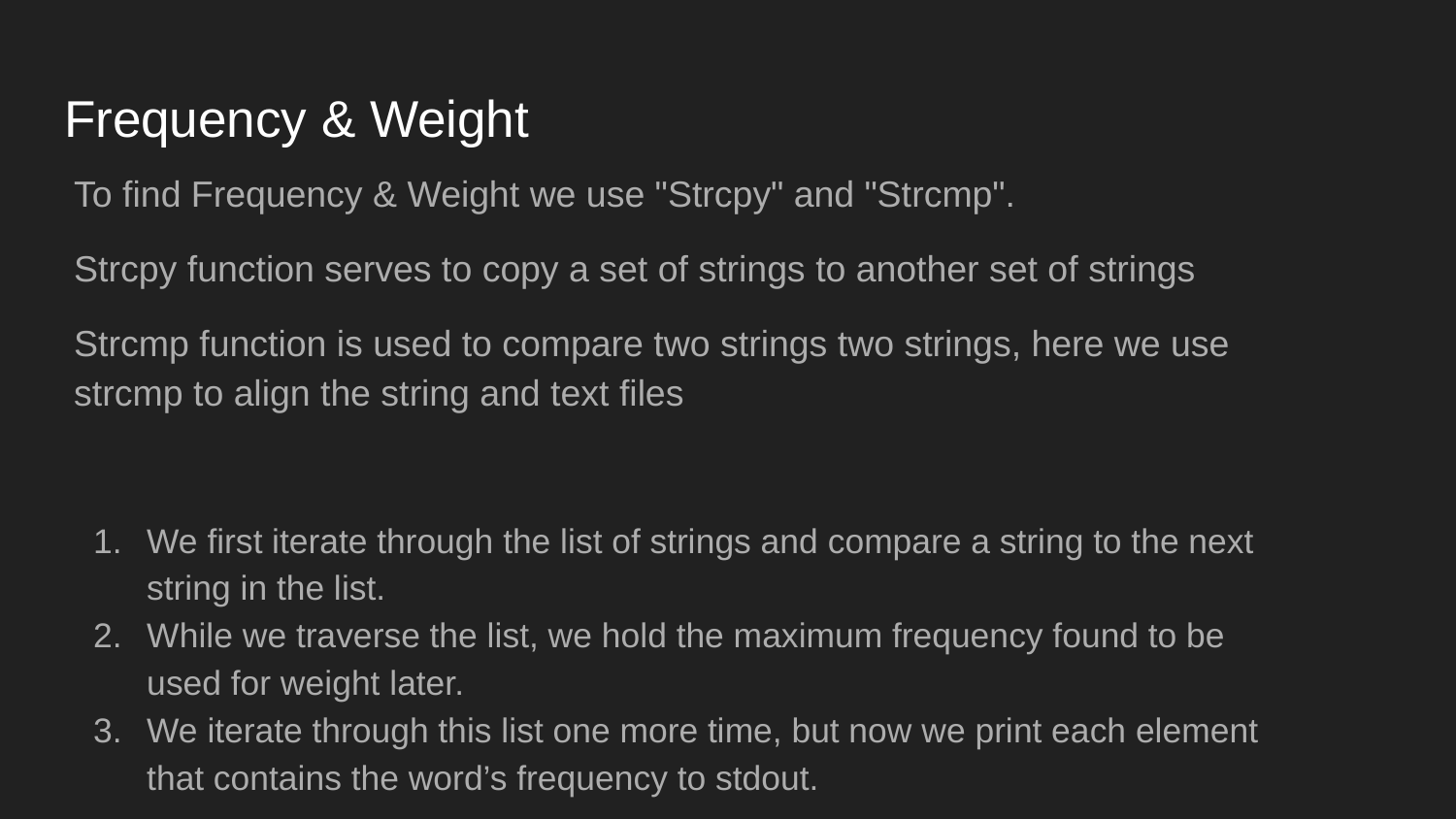

# Frequency & Weight
To find Frequency & Weight we use "Strcpy" and "Strcmp".
Strcpy function serves to copy a set of strings to another set of strings
Strcmp function is used to compare two strings two strings, here we use strcmp to align the string and text files

We first iterate through the list of strings and compare a string to the next string in the list.
While we traverse the list, we hold the maximum frequency found to be used for weight later.
We iterate through this list one more time, but now we print each element that contains the word’s frequency to stdout.